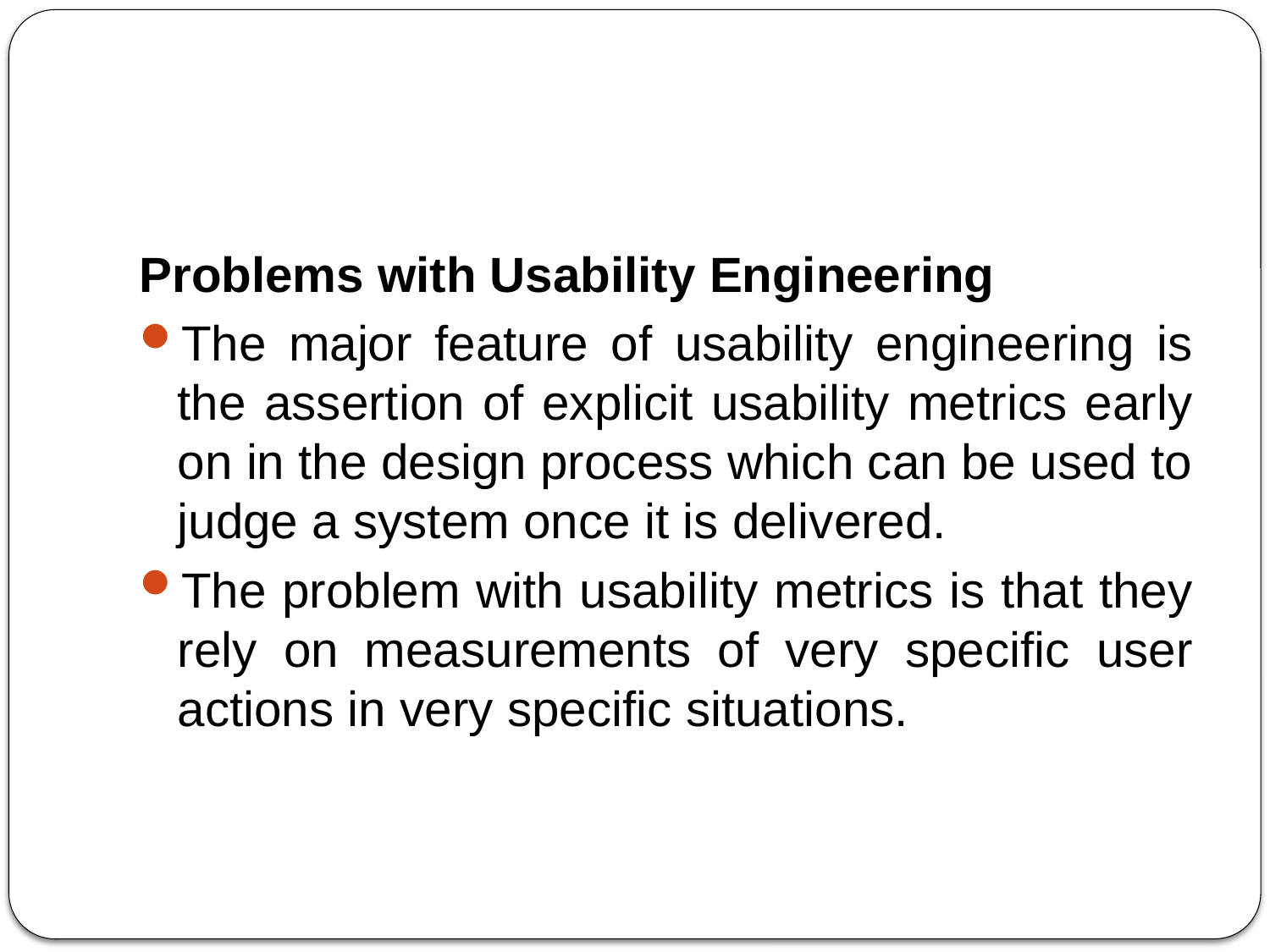

#
Problems with Usability Engineering
The major feature of usability engineering is the assertion of explicit usability metrics early on in the design process which can be used to judge a system once it is delivered.
The problem with usability metrics is that they rely on measurements of very specific user actions in very specific situations.